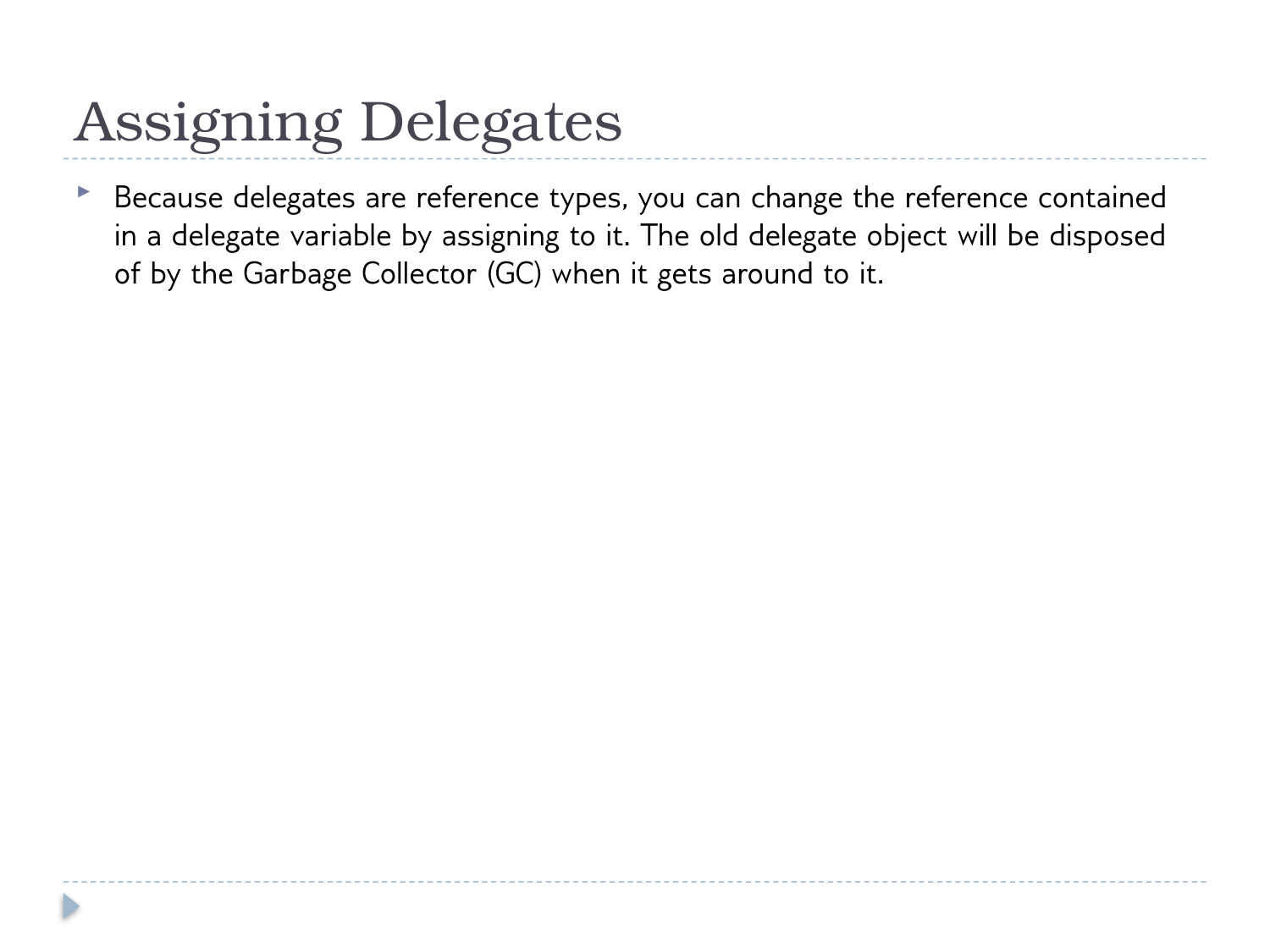

# Assigning Delegates
Because delegates are reference types, you can change the reference contained in a delegate variable by assigning to it. The old delegate object will be disposed of by the Garbage Collector (GC) when it gets around to it.